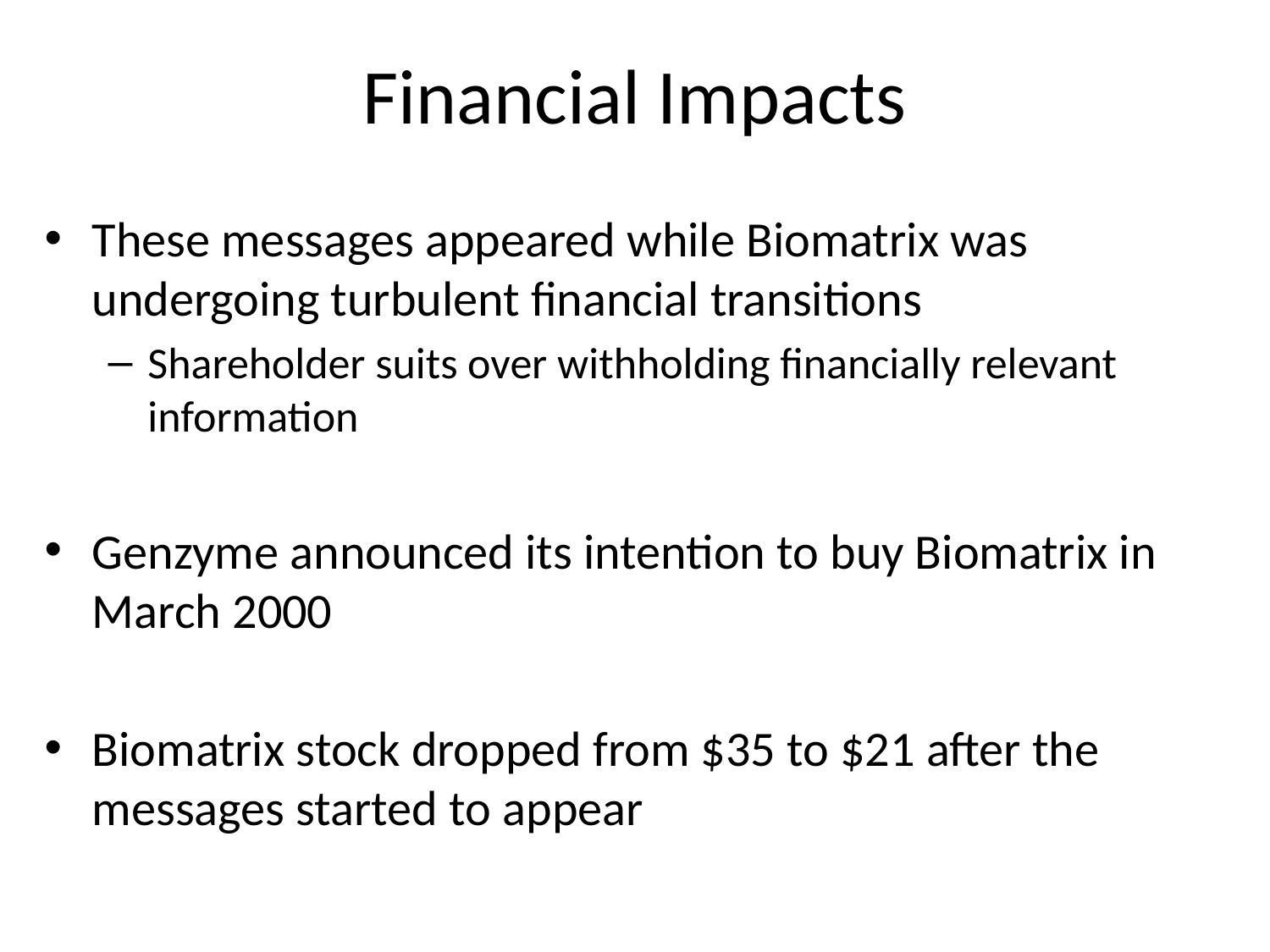

# Financial Impacts
These messages appeared while Biomatrix was undergoing turbulent financial transitions
Shareholder suits over withholding financially relevant information

Genzyme announced its intention to buy Biomatrix in March 2000

Biomatrix stock dropped from $35 to $21 after the messages started to appear